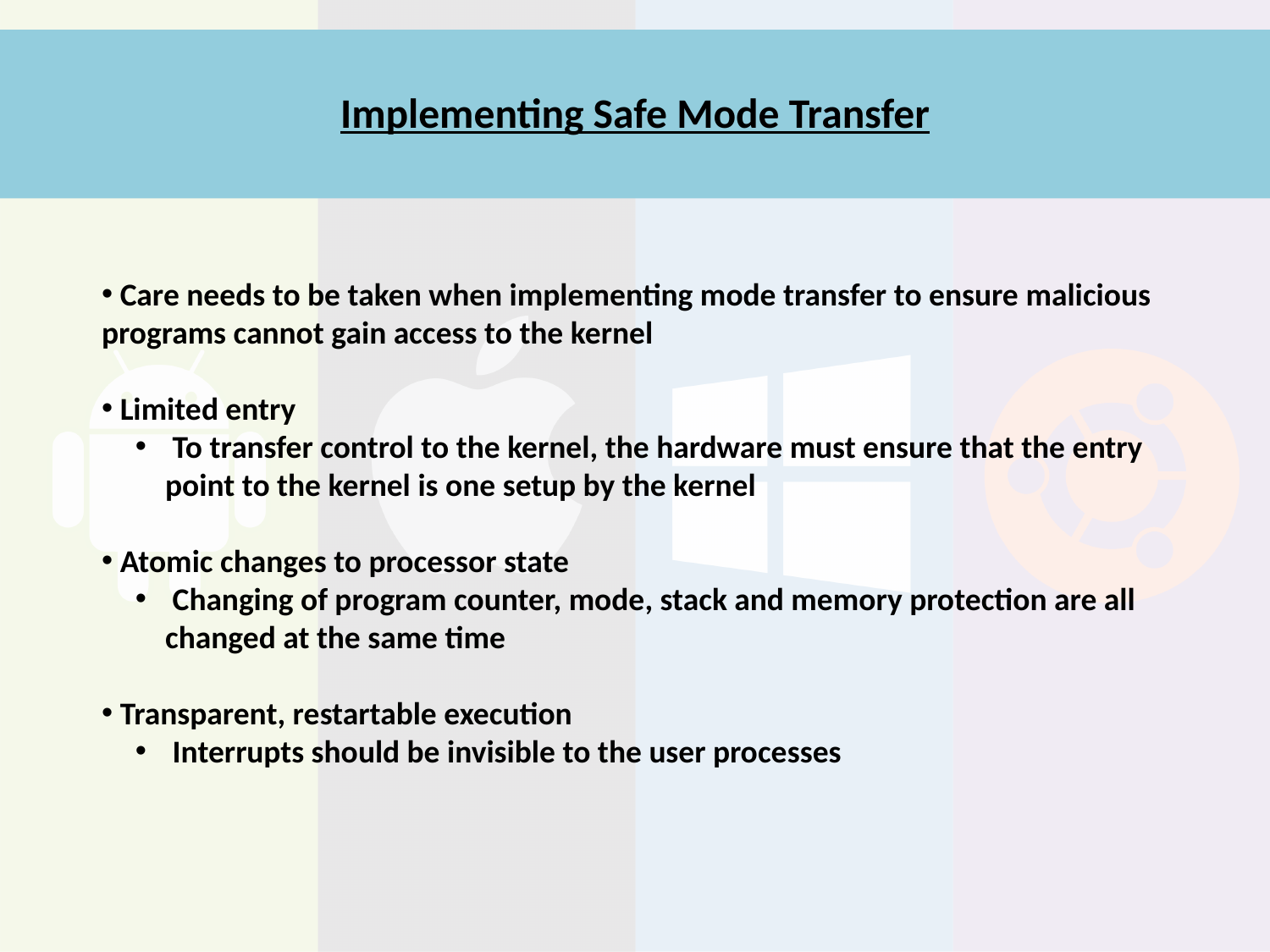

# Implementing Safe Mode Transfer
 Care needs to be taken when implementing mode transfer to ensure malicious programs cannot gain access to the kernel

 Limited entry
 To transfer control to the kernel, the hardware must ensure that the entry point to the kernel is one setup by the kernel

 Atomic changes to processor state
 Changing of program counter, mode, stack and memory protection are all changed at the same time

 Transparent, restartable execution
 Interrupts should be invisible to the user processes